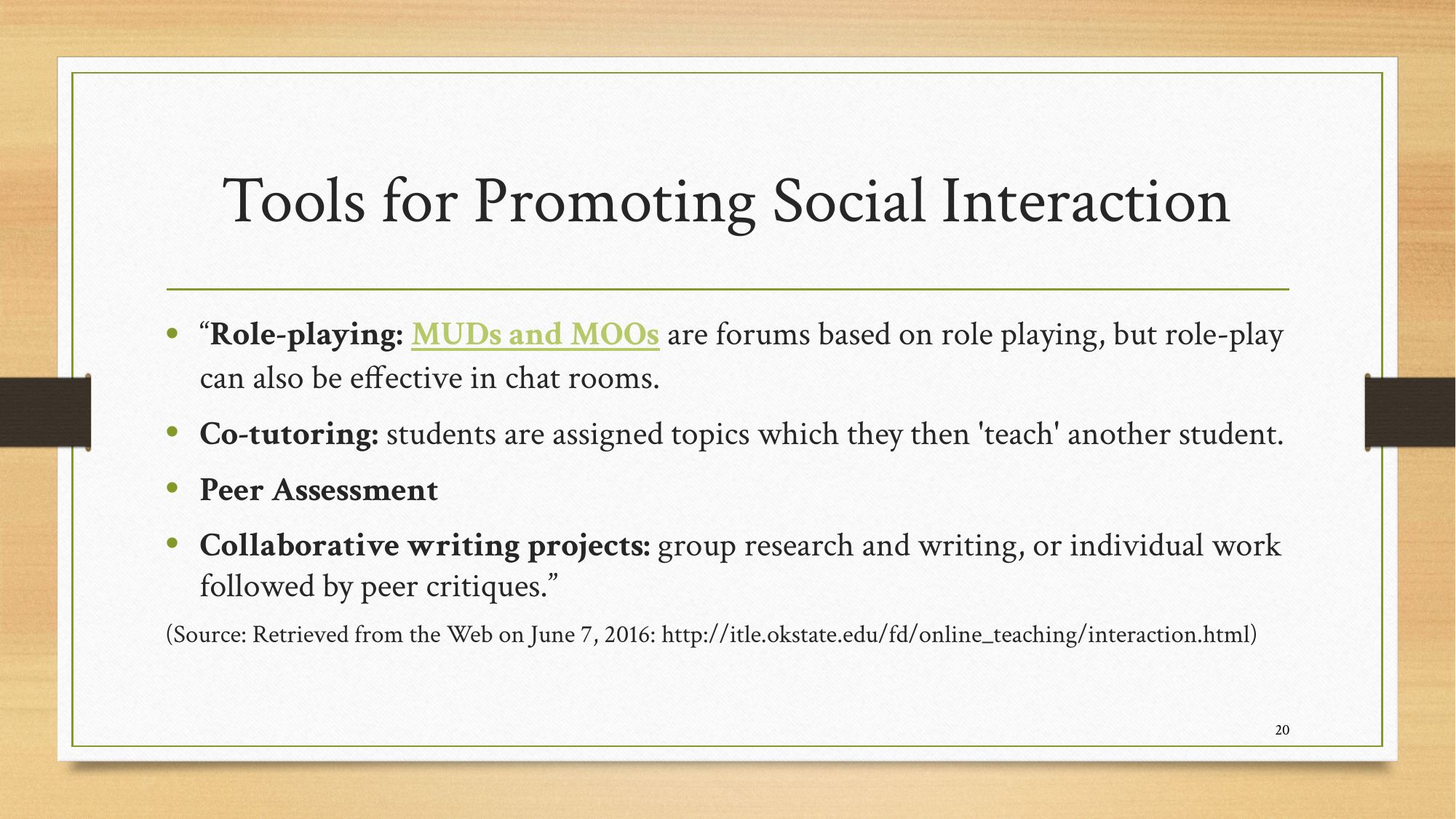

# Tools for Promoting Social Interaction
“Role-playing: MUDs and MOOs are forums based on role playing, but role-play can also be effective in chat rooms.
Co-tutoring: students are assigned topics which they then 'teach' another student.
Peer Assessment
Collaborative writing projects: group research and writing, or individual work followed by peer critiques.”
(Source: Retrieved from the Web on June 7, 2016: http://itle.okstate.edu/fd/online_teaching/interaction.html)

20